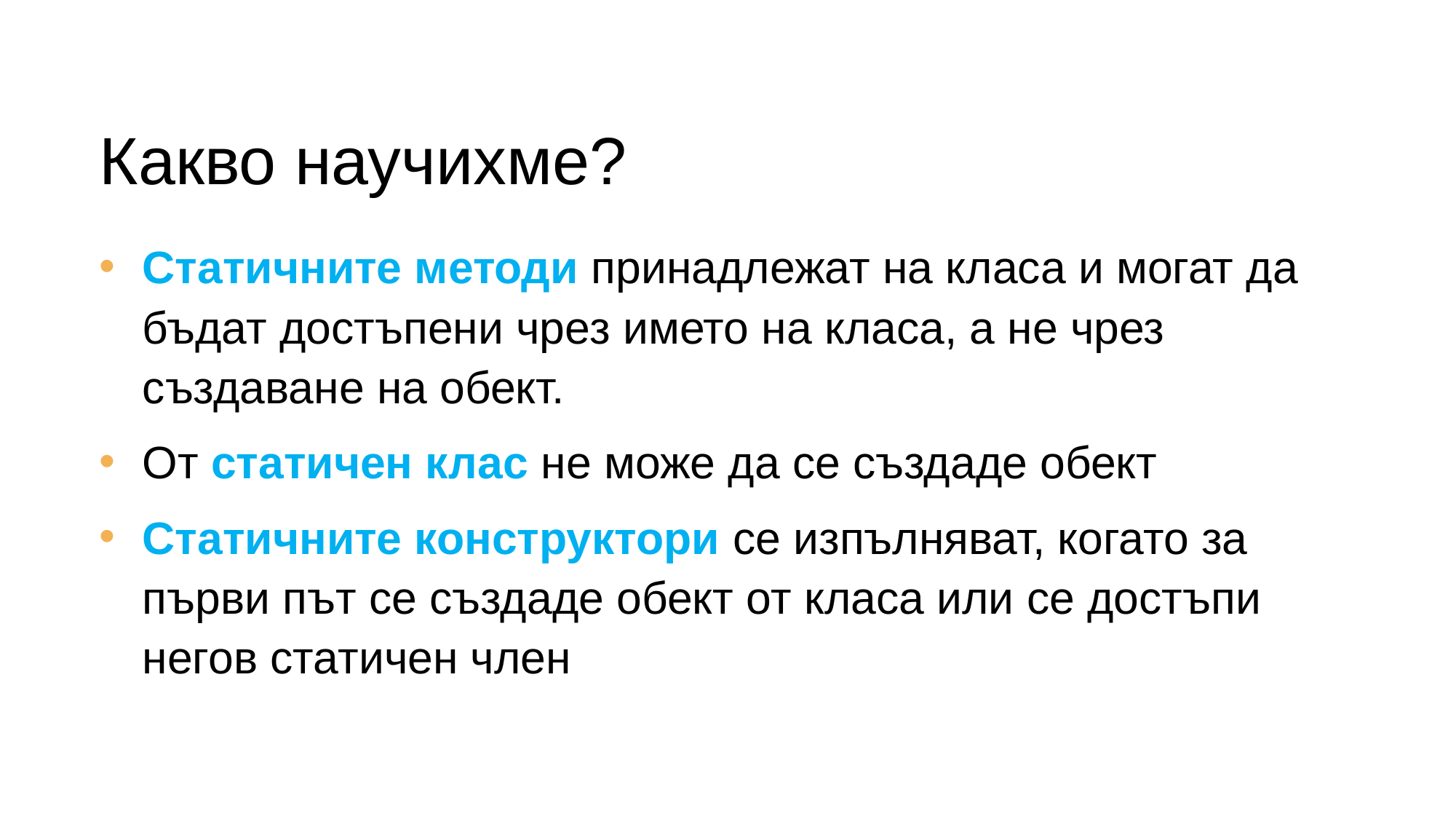

# Какво научихме?
Статичните методи принадлежат на класа и могат да бъдат достъпени чрез името на класа, а не чрез създаване на обект.
От статичен клас не може да се създаде обект
Статичните конструктори се изпълняват, когато за първи път се създаде обект от класа или се достъпи негов статичен член